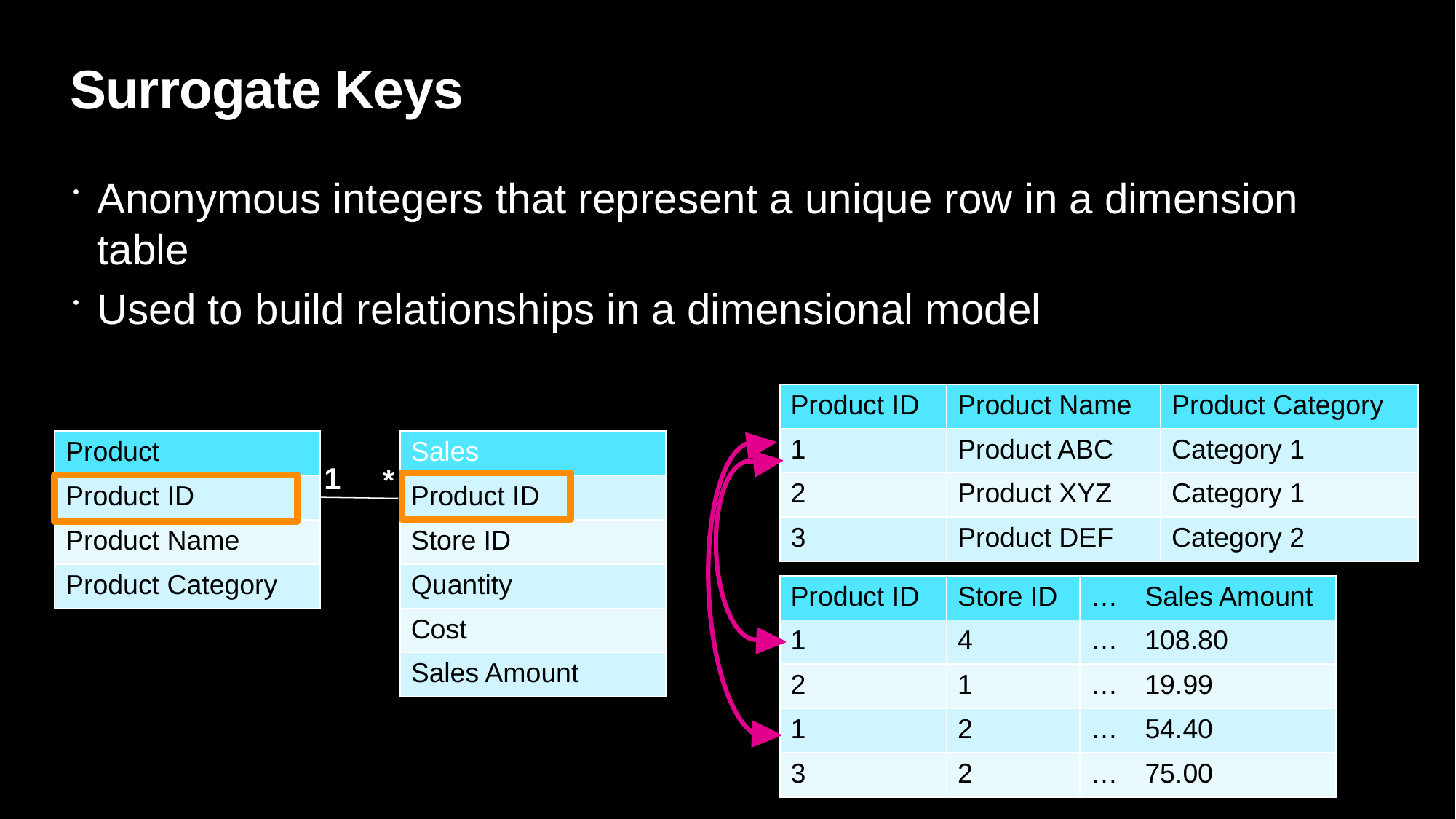

# Surrogate Keys
Anonymous integers that represent a unique row in a dimension table
Used to build relationships in a dimensional model

| Product ID | Product Name | Product Category |
| --- | --- | --- |
| 1 | Product ABC | Category 1 |
| 2 | Product XYZ | Category 1 |
| 3 | Product DEF | Category 2 |
| Product |
| --- |
| Product ID |
| Product Name |
| Product Category |
| Sales |
| --- |
| Product ID |
| Store ID |
| Quantity |
| Cost |
| Sales Amount |

1
*

| Product ID | Store ID | … | Sales Amount |
| --- | --- | --- | --- |
| 1 | 4 | … | 108.80 |
| 2 | 1 | … | 19.99 |
| 1 | 2 | … | 54.40 |
| 3 | 2 | … | 75.00 |